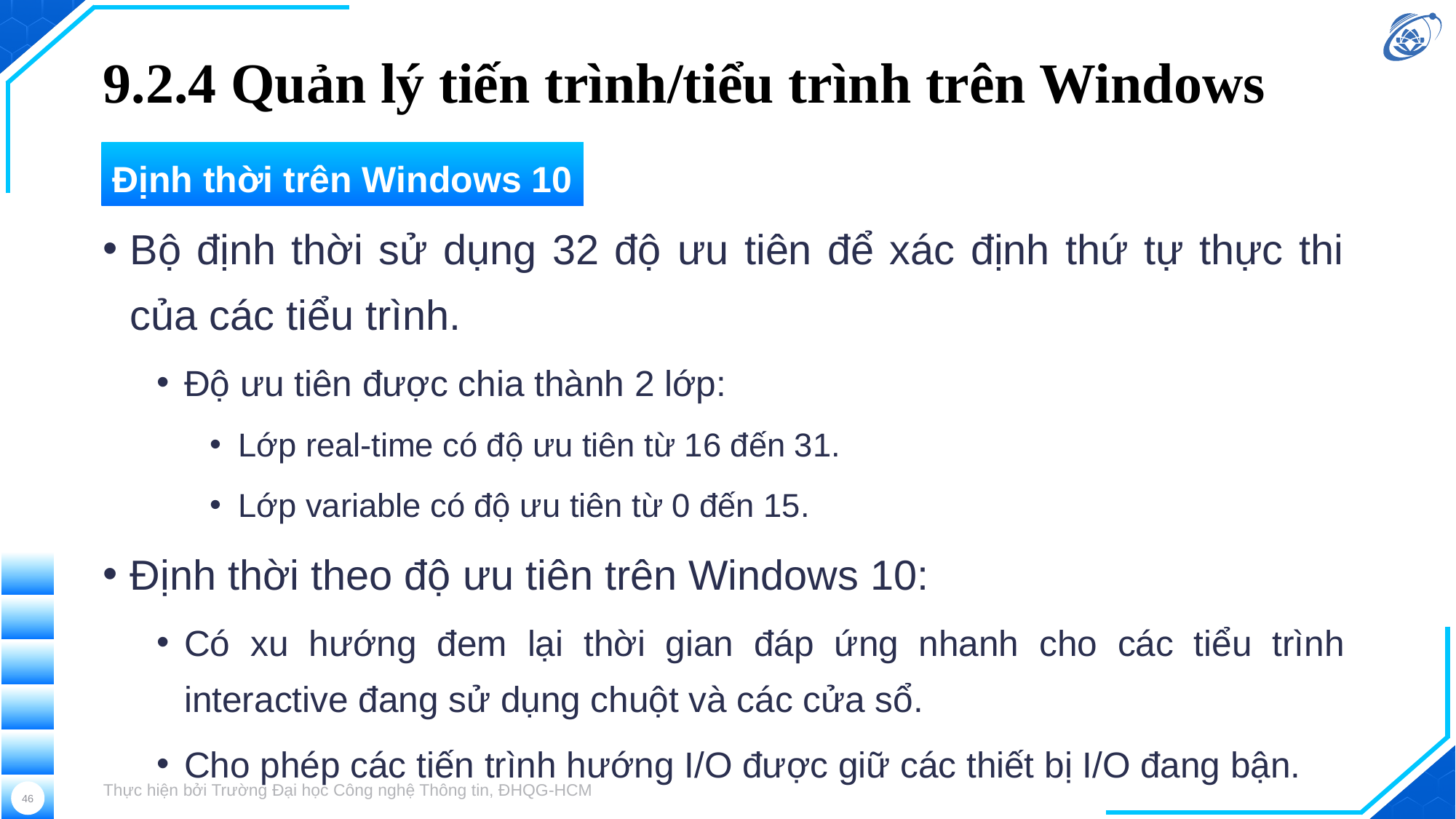

# 9.2.4 Quản lý tiến trình/tiểu trình trên Windows
Định thời trên Windows 10
Bộ định thời sử dụng 32 độ ưu tiên để xác định thứ tự thực thi của các tiểu trình.
Độ ưu tiên được chia thành 2 lớp:
Lớp real-time có độ ưu tiên từ 16 đến 31.
Lớp variable có độ ưu tiên từ 0 đến 15.
Định thời theo độ ưu tiên trên Windows 10:
Có xu hướng đem lại thời gian đáp ứng nhanh cho các tiểu trình interactive đang sử dụng chuột và các cửa sổ.
Cho phép các tiến trình hướng I/O được giữ các thiết bị I/O đang bận.

Thực hiện bởi Trường Đại học Công nghệ Thông tin, ĐHQG-HCM
46